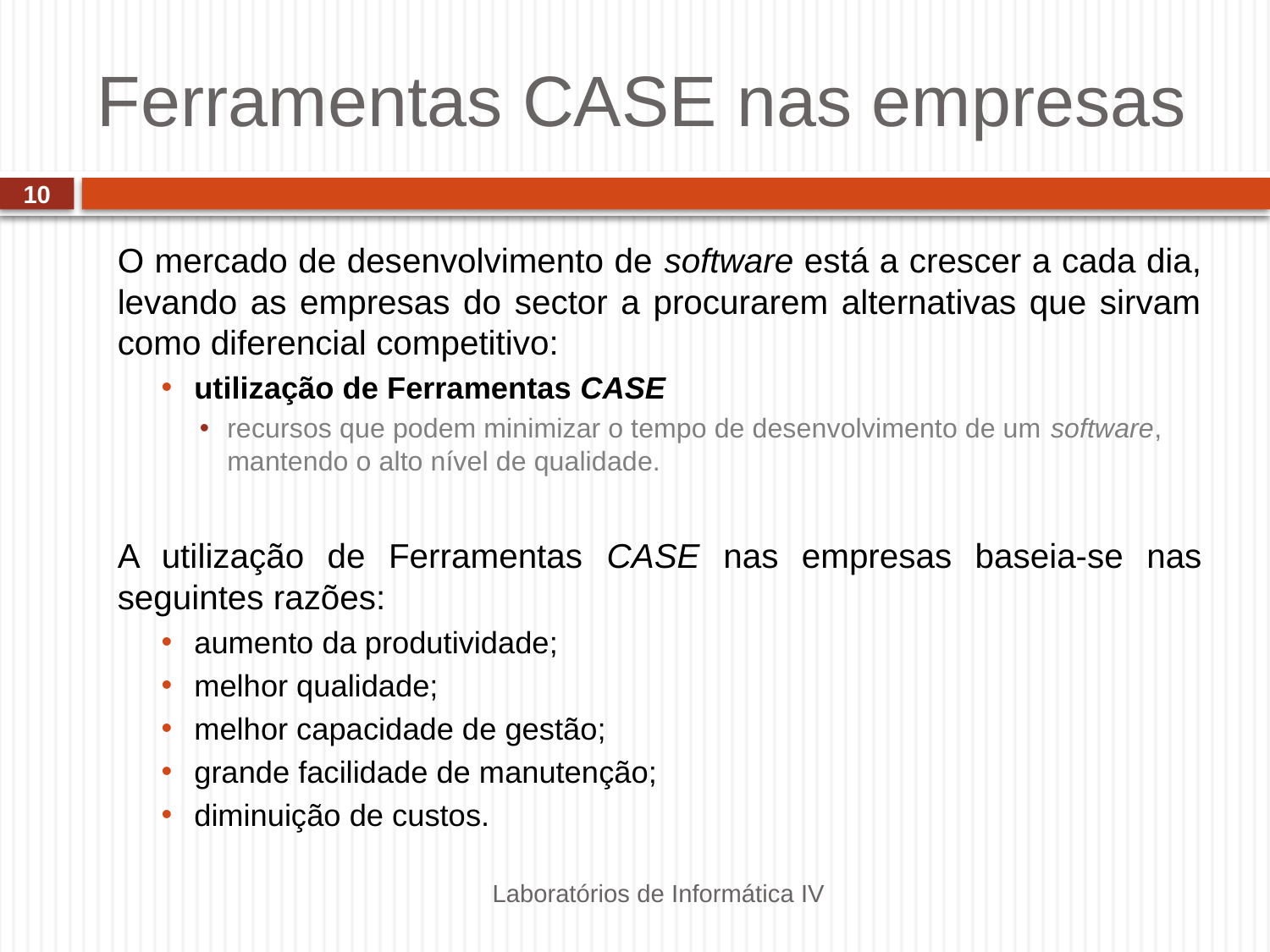

# Ferramentas CASE nas empresas
10
O mercado de desenvolvimento de software está a crescer a cada dia, levando as empresas do sector a procurarem alternativas que sirvam como diferencial competitivo:
utilização de Ferramentas CASE
recursos que podem minimizar o tempo de desenvolvimento de um software, mantendo o alto nível de qualidade.

A utilização de Ferramentas CASE nas empresas baseia-se nas seguintes razões:
aumento da produtividade;
melhor qualidade;
melhor capacidade de gestão;
grande facilidade de manutenção;
diminuição de custos.
Laboratórios de Informática IV